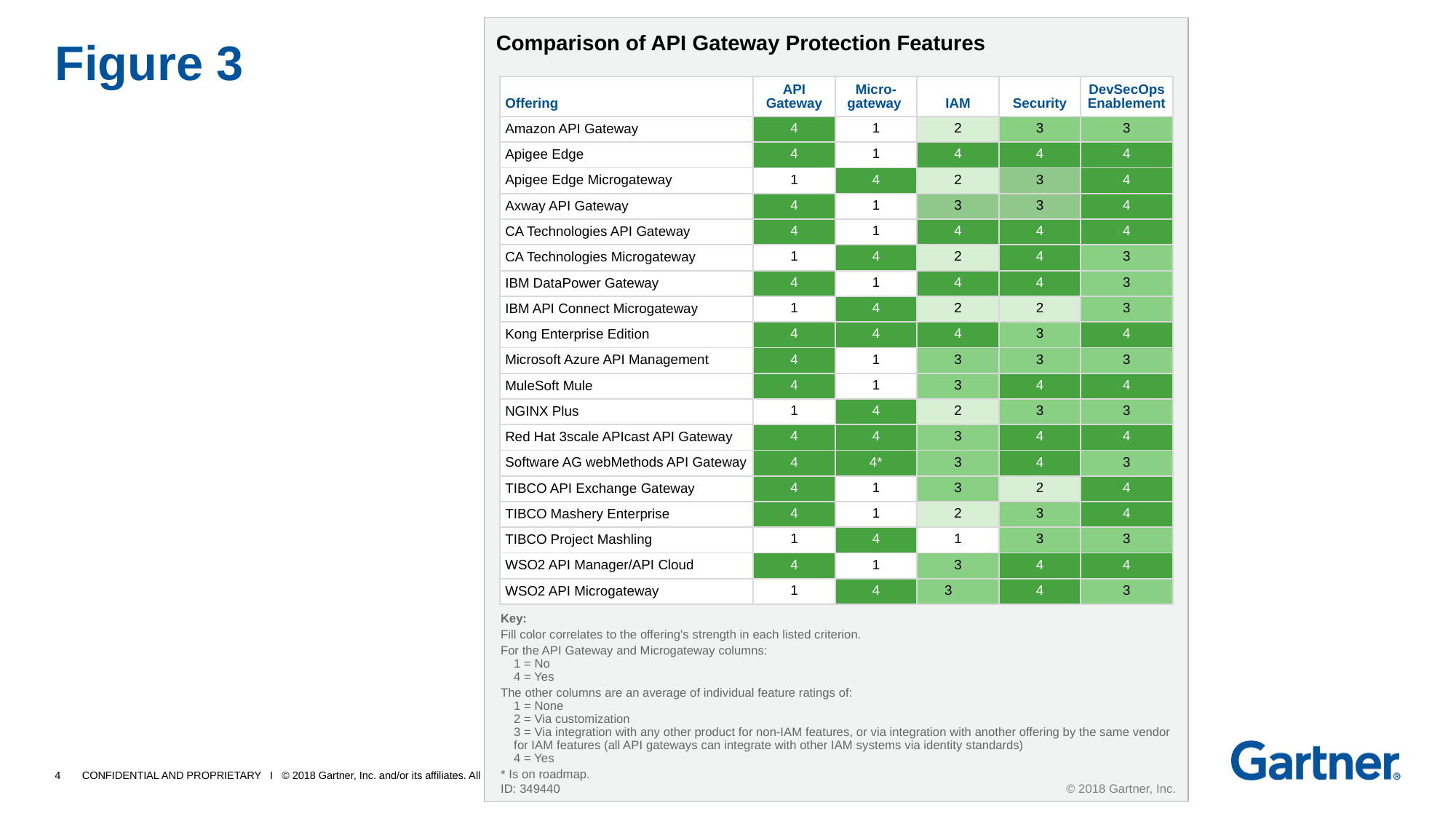

Comparison of API Gateway Protection Features
Key:
Fill color correlates to the offering's strength in each listed criterion.
For the API Gateway and Microgateway columns:
1 = No
4 = Yes
The other columns are an average of individual feature ratings of:
1 = None
2 = Via customization
3 = Via integration with any other product for non-IAM features, or via integration with another offering by the same vendor for IAM features (all API gateways can integrate with other IAM systems via identity standards)
4 = Yes
* Is on roadmap.
ID: 349440
© 2018 Gartner, Inc.
# Figure 3
| Offering | API Gateway | Micro-gateway | IAM | Security | DevSecOps Enablement |
| --- | --- | --- | --- | --- | --- |
| Amazon API Gateway | 4 | 1 | 2 | 3 | 3 |
| Apigee Edge | 4 | 1 | 4 | 4 | 4 |
| Apigee Edge Microgateway | 1 | 4 | 2 | 3 | 4 |
| Axway API Gateway | 4 | 1 | 3 | 3 | 4 |
| CA Technologies API Gateway | 4 | 1 | 4 | 4 | 4 |
| CA Technologies Microgateway | 1 | 4 | 2 | 4 | 3 |
| IBM DataPower Gateway | 4 | 1 | 4 | 4 | 3 |
| IBM API Connect Microgateway | 1 | 4 | 2 | 2 | 3 |
| Kong Enterprise Edition | 4 | 4 | 4 | 3 | 4 |
| Microsoft Azure API Management | 4 | 1 | 3 | 3 | 3 |
| MuleSoft Mule | 4 | 1 | 3 | 4 | 4 |
| NGINX Plus | 1 | 4 | 2 | 3 | 3 |
| Red Hat 3scale APIcast API Gateway | 4 | 4 | 3 | 4 | 4 |
| Software AG webMethods API Gateway | 4 | 4\* | 3 | 4 | 3 |
| TIBCO API Exchange Gateway | 4 | 1 | 3 | 2 | 4 |
| TIBCO Mashery Enterprise | 4 | 1 | 2 | 3 | 4 |
| TIBCO Project Mashling | 1 | 4 | 1 | 3 | 3 |
| WSO2 API Manager/API Cloud | 4 | 1 | 3 | 4 | 4 |
| WSO2 API Microgateway | 1 | 4 | 3 | 4 | 3 |